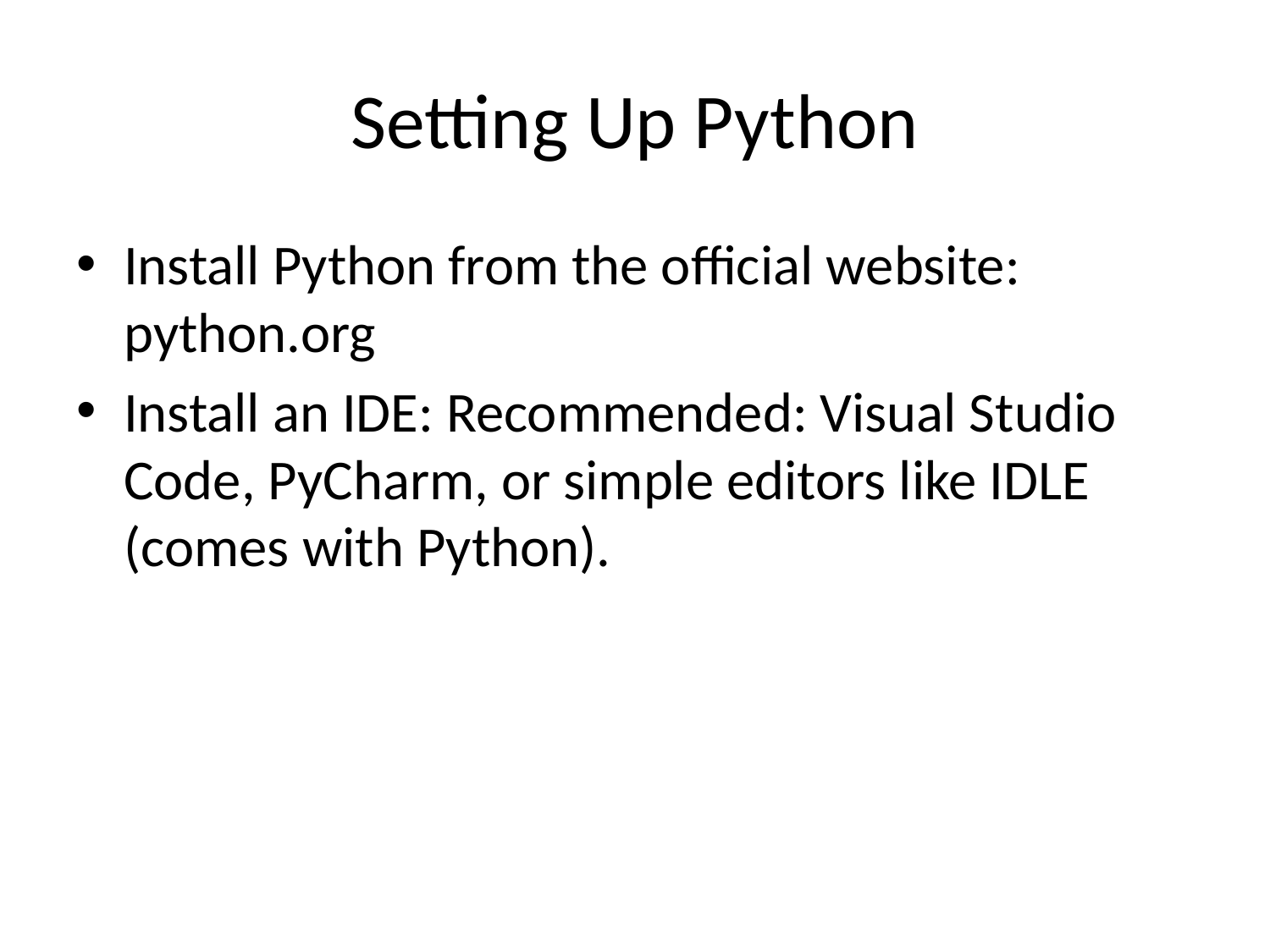

# Setting Up Python
Install Python from the official website: python.org
Install an IDE: Recommended: Visual Studio Code, PyCharm, or simple editors like IDLE (comes with Python).